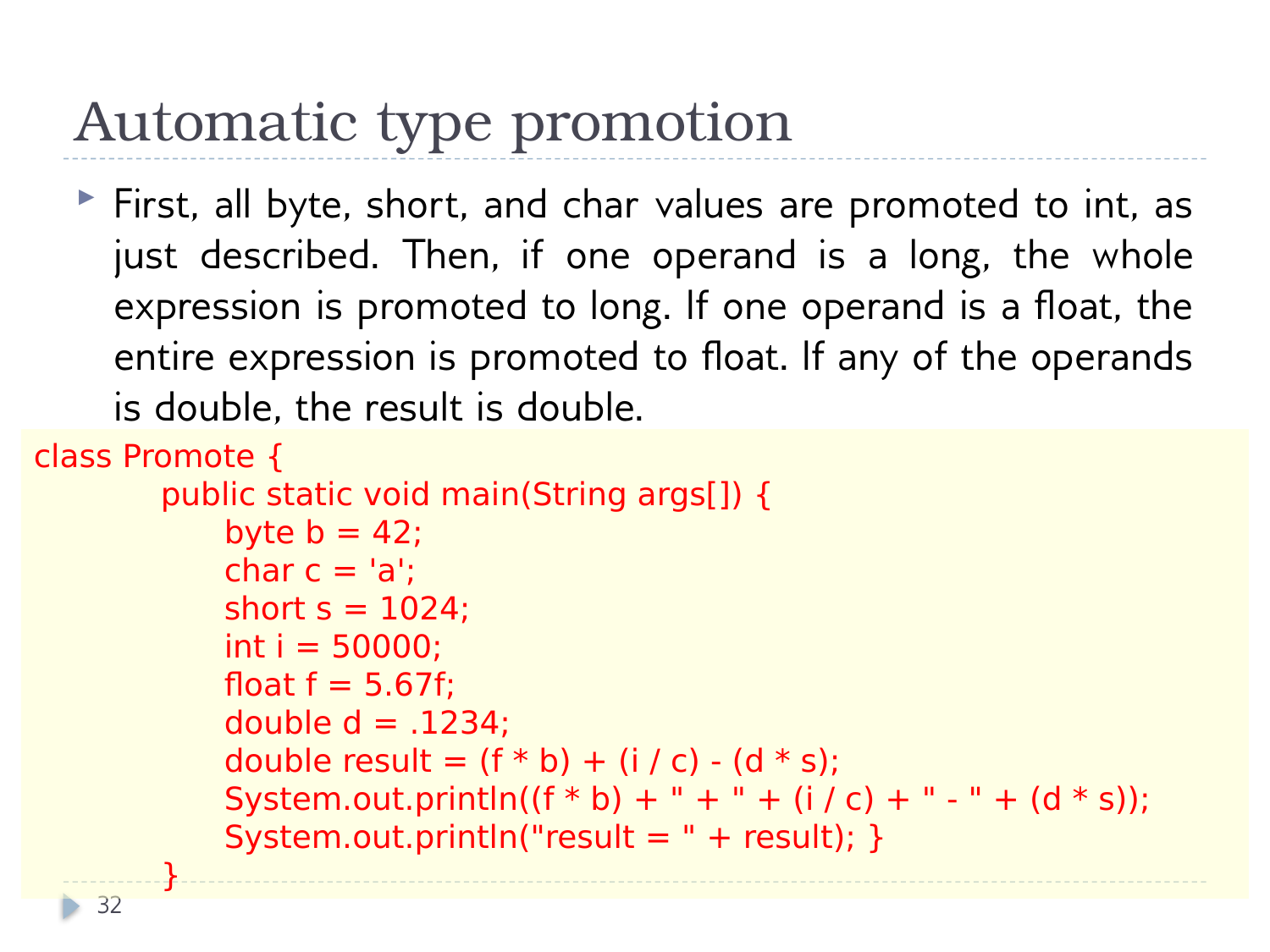

# Automatic type promotion
First, all byte, short, and char values are promoted to int, as just described. Then, if one operand is a long, the whole expression is promoted to long. If one operand is a float, the entire expression is promoted to float. If any of the operands is double, the result is double.

class Promote {
	public static void main(String args[]) {
byte b = 42;
char c = 'a';
short s = 1024;
int i = 50000;
float f = 5.67f;
double d = .1234;
double result = (f * b) + (i / c) - (d * s);
System.out.println((f * b) + " + " + (i / c) + " - " + (d * s));
System.out.println("result = " + result); }
	}
32